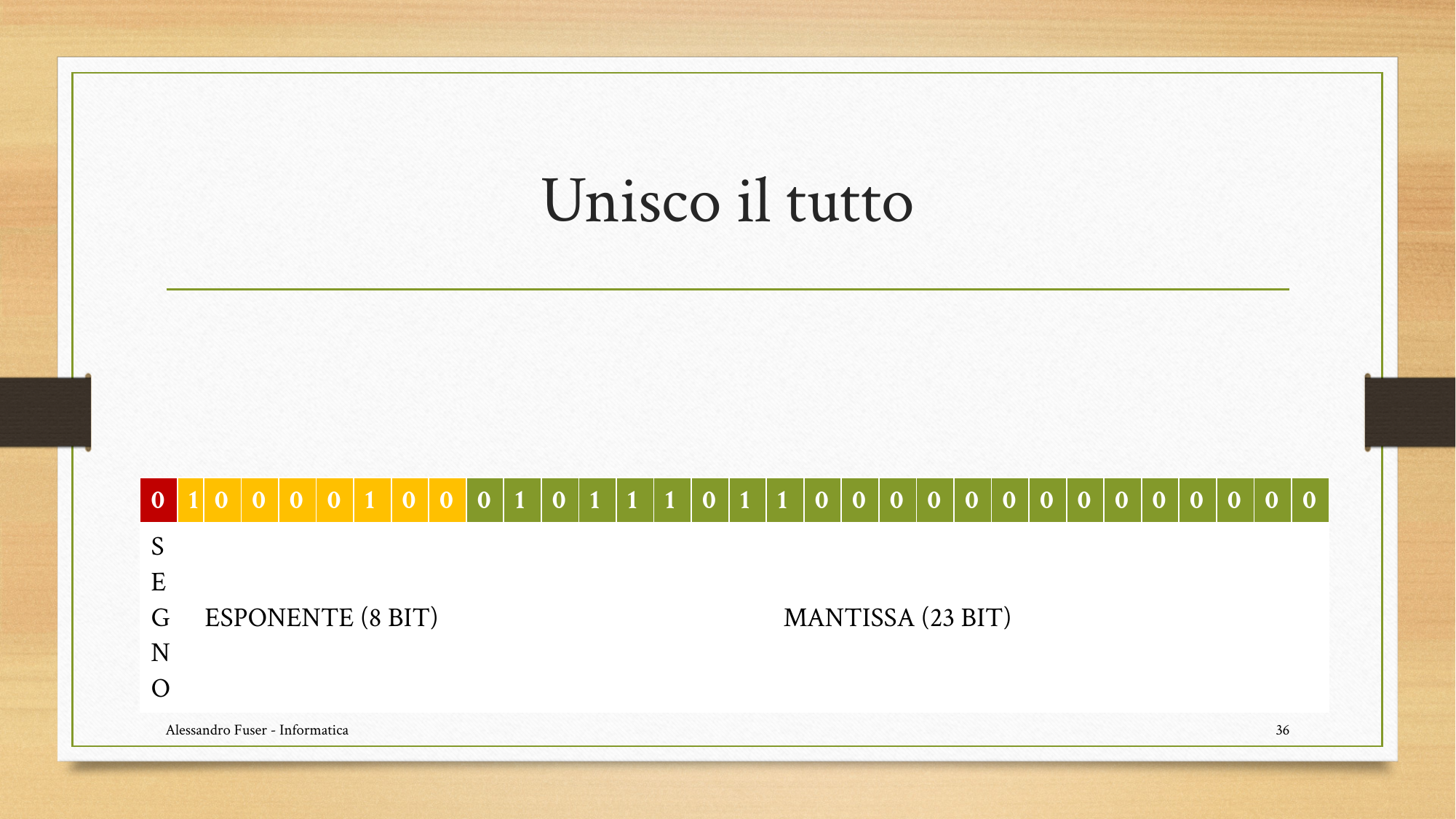

# Unisco il tutto
| 0 | 1 | 0 | 0 | 0 | 0 | 1 | 0 | 0 | 0 | 1 | 0 | 1 | 1 | 1 | 0 | 1 | 1 | 0 | 0 | 0 | 0 | 0 | 0 | 0 | 0 | 0 | 0 | 0 | 0 | 0 | 0 |
| --- | --- | --- | --- | --- | --- | --- | --- | --- | --- | --- | --- | --- | --- | --- | --- | --- | --- | --- | --- | --- | --- | --- | --- | --- | --- | --- | --- | --- | --- | --- | --- |
| SEGNO | ESPONENTE (8 BIT) |  |  |  |  |  |  |  | MANTISSA (23 BIT) |  |  |  |  |  |  |  |  |  |  |  |  |  |  |  |  |  |  |  |  |  |  |
Alessandro Fuser - Informatica
36